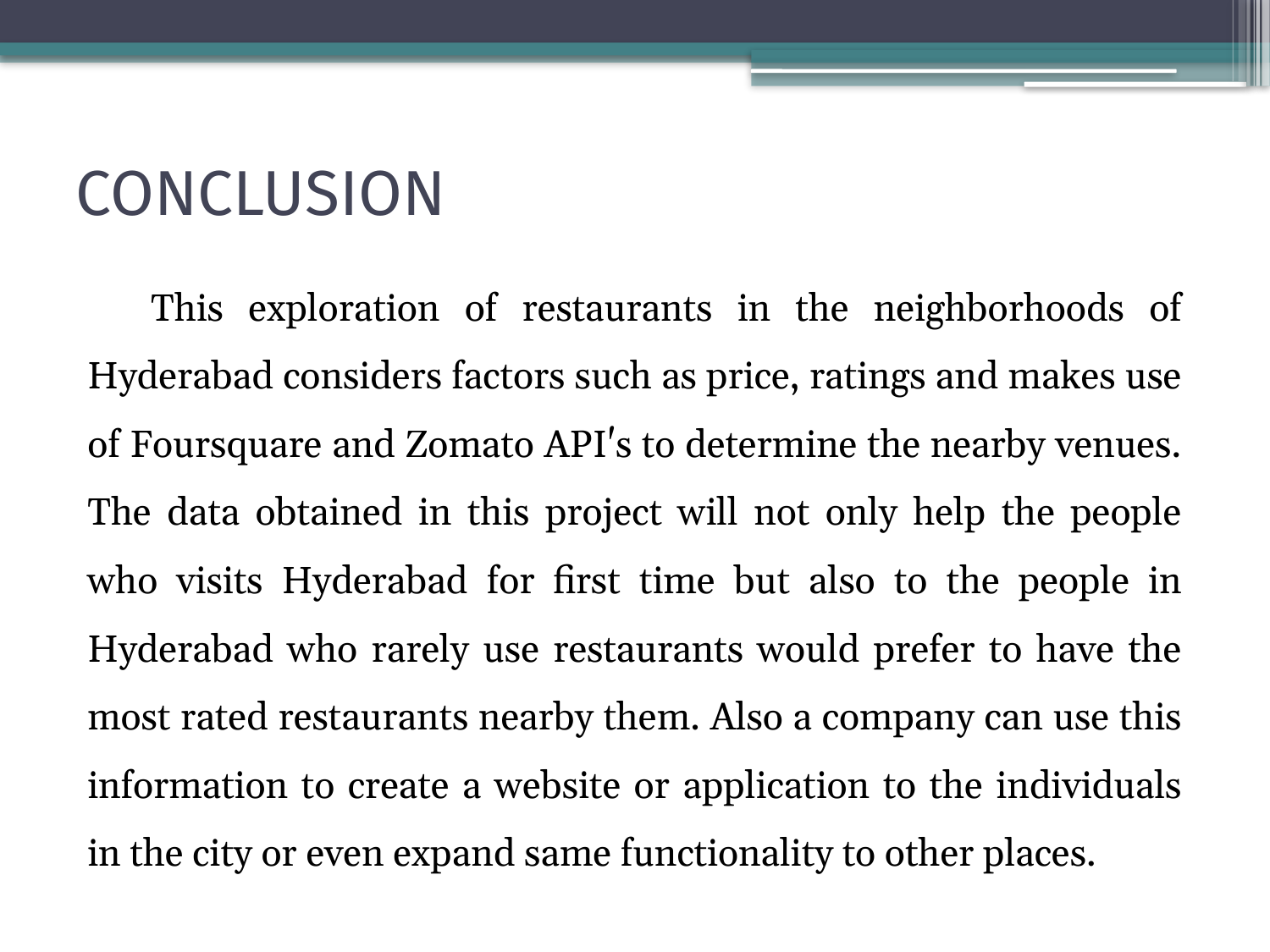

# CONCLUSION
    		This exploration of restaurants in the neighborhoods of Hyderabad considers factors such as price, ratings and makes use of Foursquare and Zomato API's to determine the nearby venues. The data obtained in this project will not only help the people who visits Hyderabad for first time but also to the people in Hyderabad who rarely use restaurants would prefer to have the most rated restaurants nearby them. Also a company can use this information to create a website or application to the individuals in the city or even expand same functionality to other places.